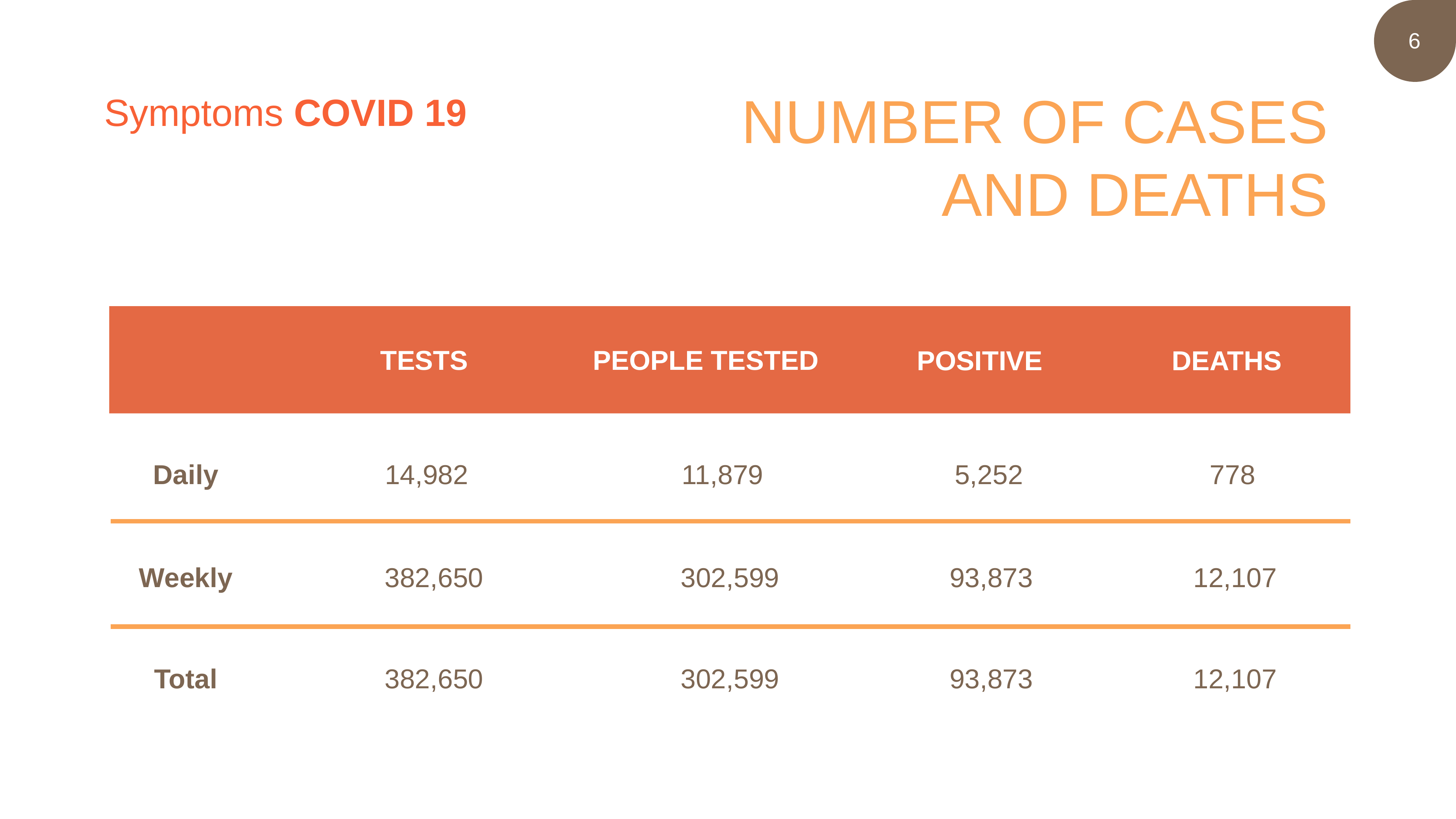

NUMBER OF CASES AND DEATHS

TESTS
PEOPLE TESTED
POSITIVE
DEATHS
Daily
14,982
11,879
5,252
778
Weekly
382,650
302,599
93,873
12,107
Total
382,650
302,599
93,873
12,107